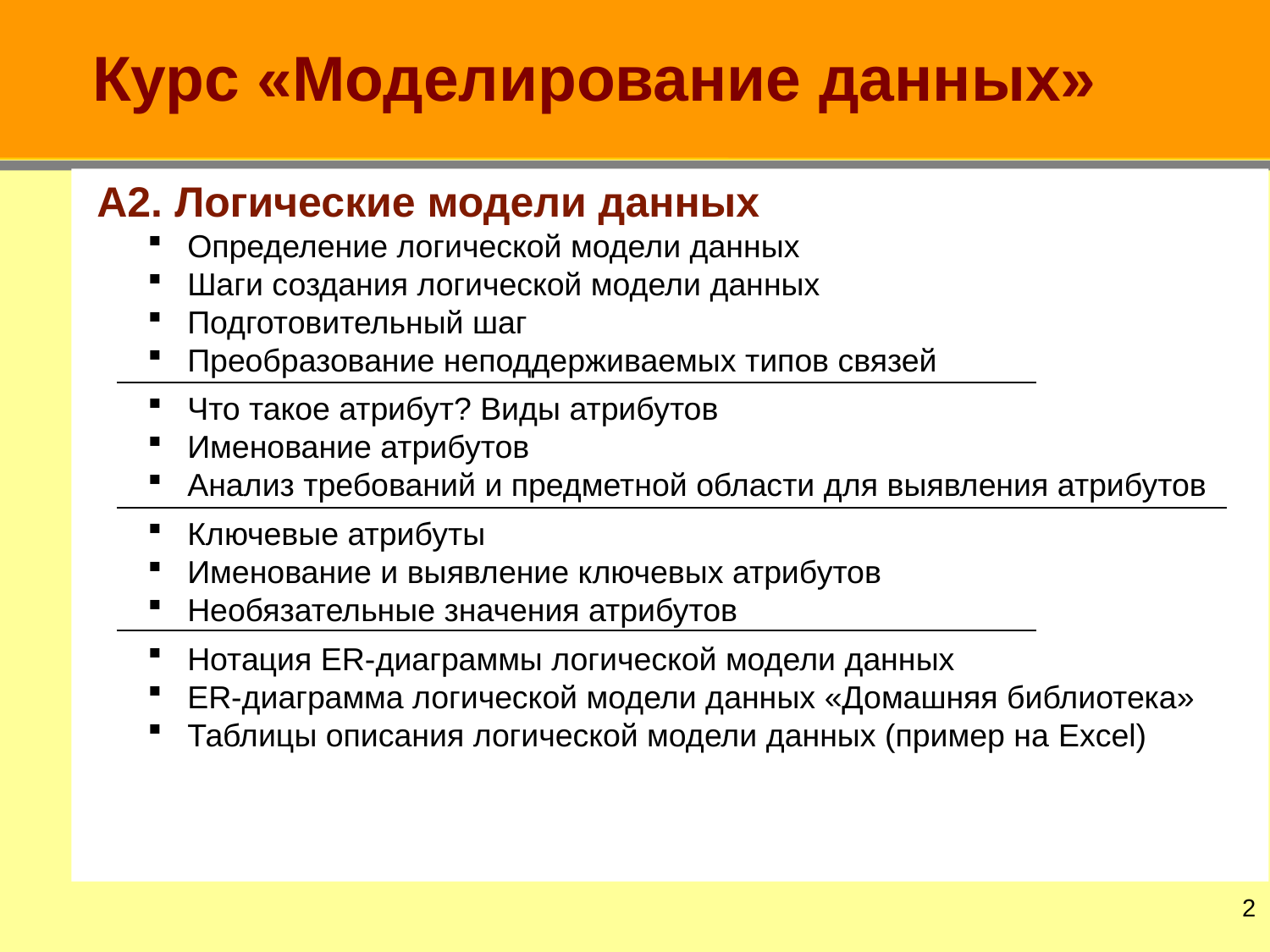

Курс «Моделирование данных»
A2. Логические модели данных
Определение логической модели данных
Шаги создания логической модели данных
Подготовительный шаг
Преобразование неподдерживаемых типов связей
Что такое атрибут? Виды атрибутов
Именование атрибутов
Анализ требований и предметной области для выявления атрибутов
Ключевые атрибуты
Именование и выявление ключевых атрибутов
Необязательные значения атрибутов
Нотация ER-диаграммы логической модели данных
ER-диаграмма логической модели данных «Домашняя библиотека»
Таблицы описания логической модели данных (пример на Excel)
2